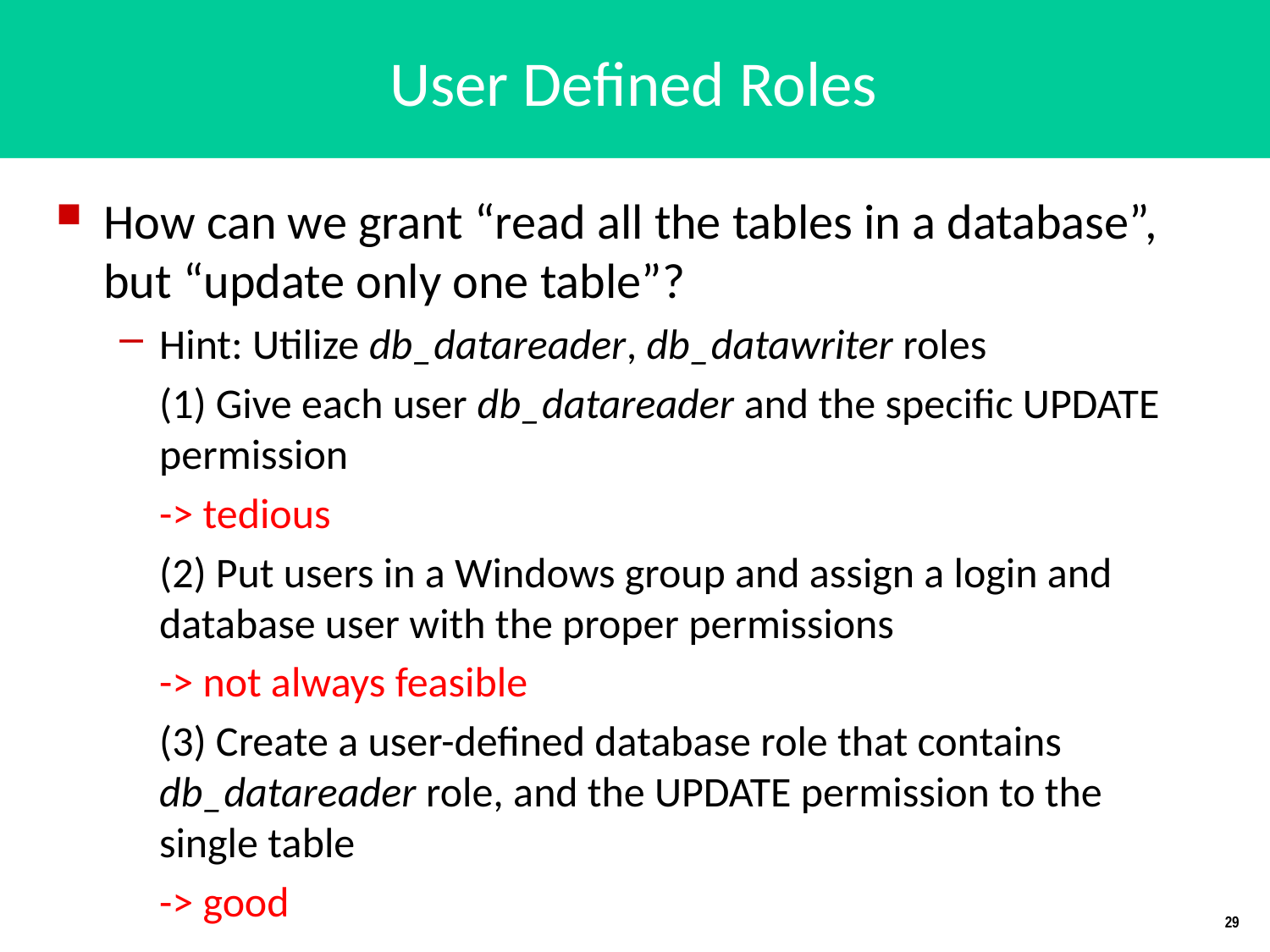

# User Defined Roles
How can we grant “read all the tables in a database”, but “update only one table”?
Hint: Utilize db_datareader, db_datawriter roles
	(1) Give each user db_datareader and the specific UPDATE permission
	-> tedious
	(2) Put users in a Windows group and assign a login and database user with the proper permissions
	-> not always feasible
	(3) Create a user-defined database role that contains db_datareader role, and the UPDATE permission to the single table
	-> good